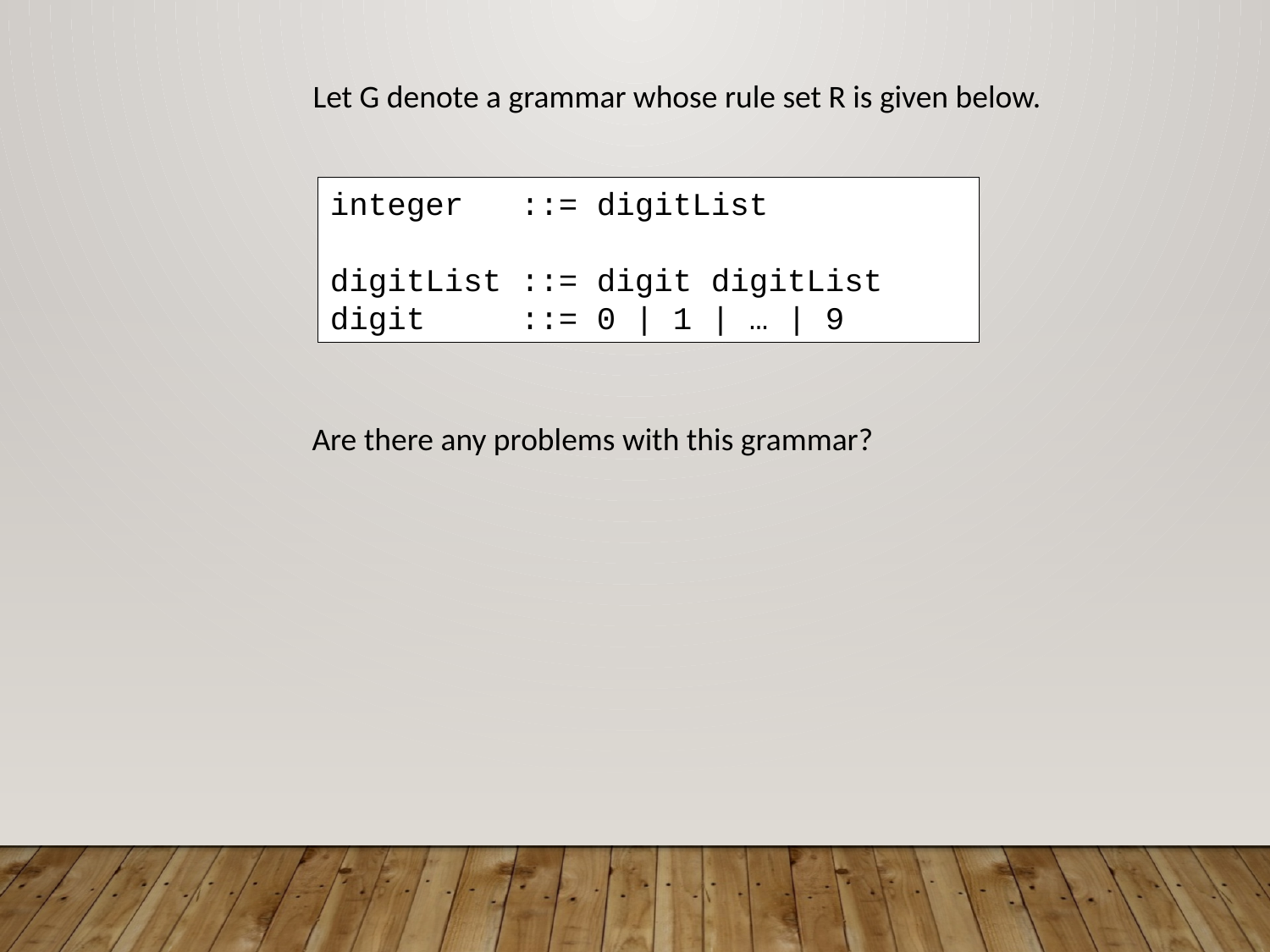

Let G denote a grammar whose rule set R is given below.
integer   ::= digitList

digitList ::= digit digitList
digit     ::= 0 | 1 | … | 9
Are there any problems with this grammar?